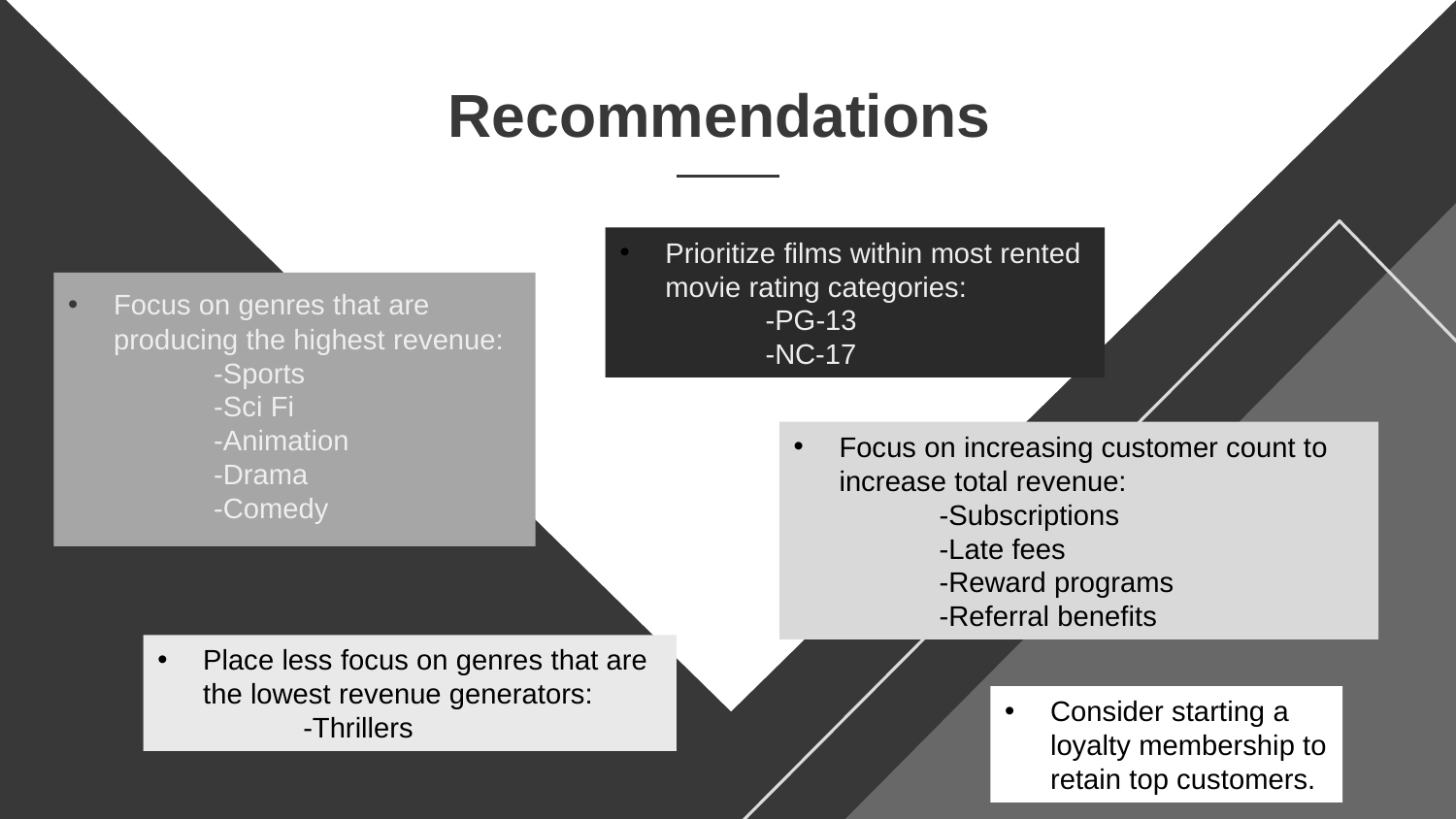

# Recommendations
Prioritize films within most rented movie rating categories:
	-PG-13
	-NC-17
Focus on genres that are producing the highest revenue:
	-Sports
	-Sci Fi
	-Animation
	-Drama
	-Comedy

Focus on increasing customer count to increase total revenue:
	-Subscriptions
	-Late fees
	-Reward programs
	-Referral benefits
Place less focus on genres that are the lowest revenue generators:
	-Thrillers
Consider starting a loyalty membership to retain top customers.